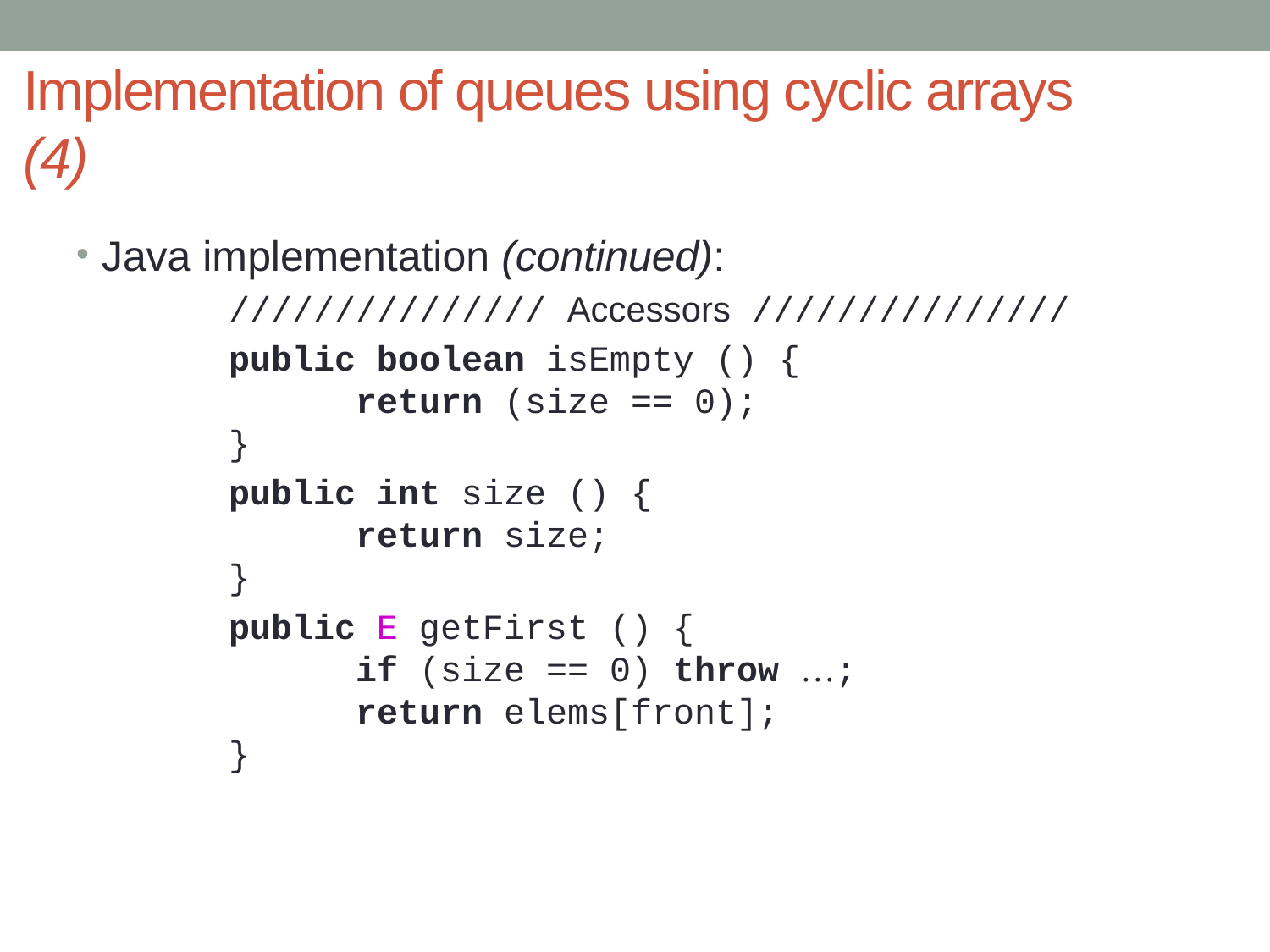

# Implementation of queues using cyclic arrays (4)
Java implementation (continued):
		/////////////// Accessors ///////////////
		public boolean isEmpty () {
		return (size == 0);
	}
		public int size () {
		return size;
	}
		public E getFirst () {
		if (size == 0) throw …;
		return elems[front];
	}